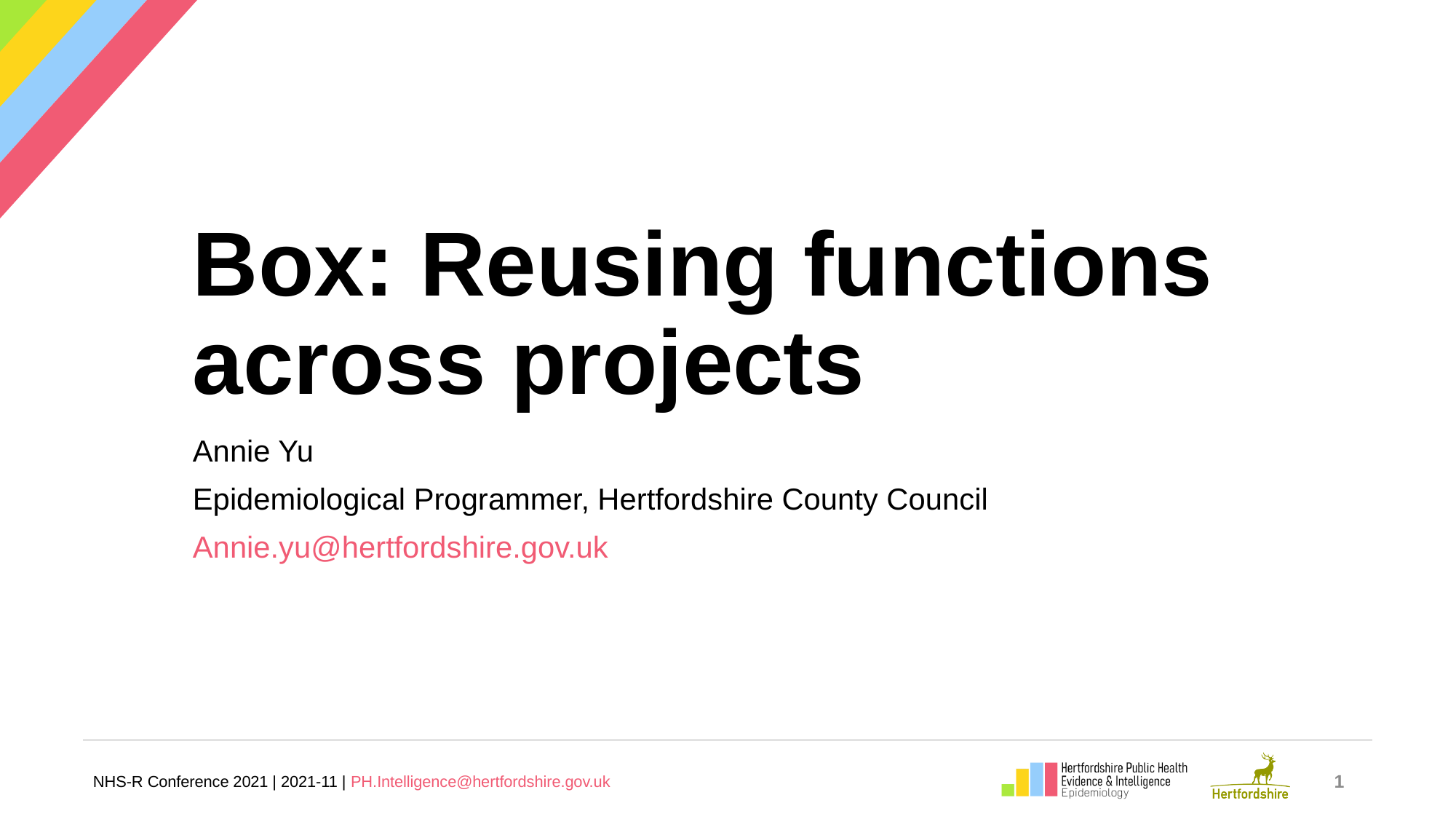

# Box: Reusing functions across projects
Annie Yu
Epidemiological Programmer, Hertfordshire County Council
Annie.yu@hertfordshire.gov.uk
1
NHS-R Conference 2021 | 2021-11 | PH.Intelligence@hertfordshire.gov.uk